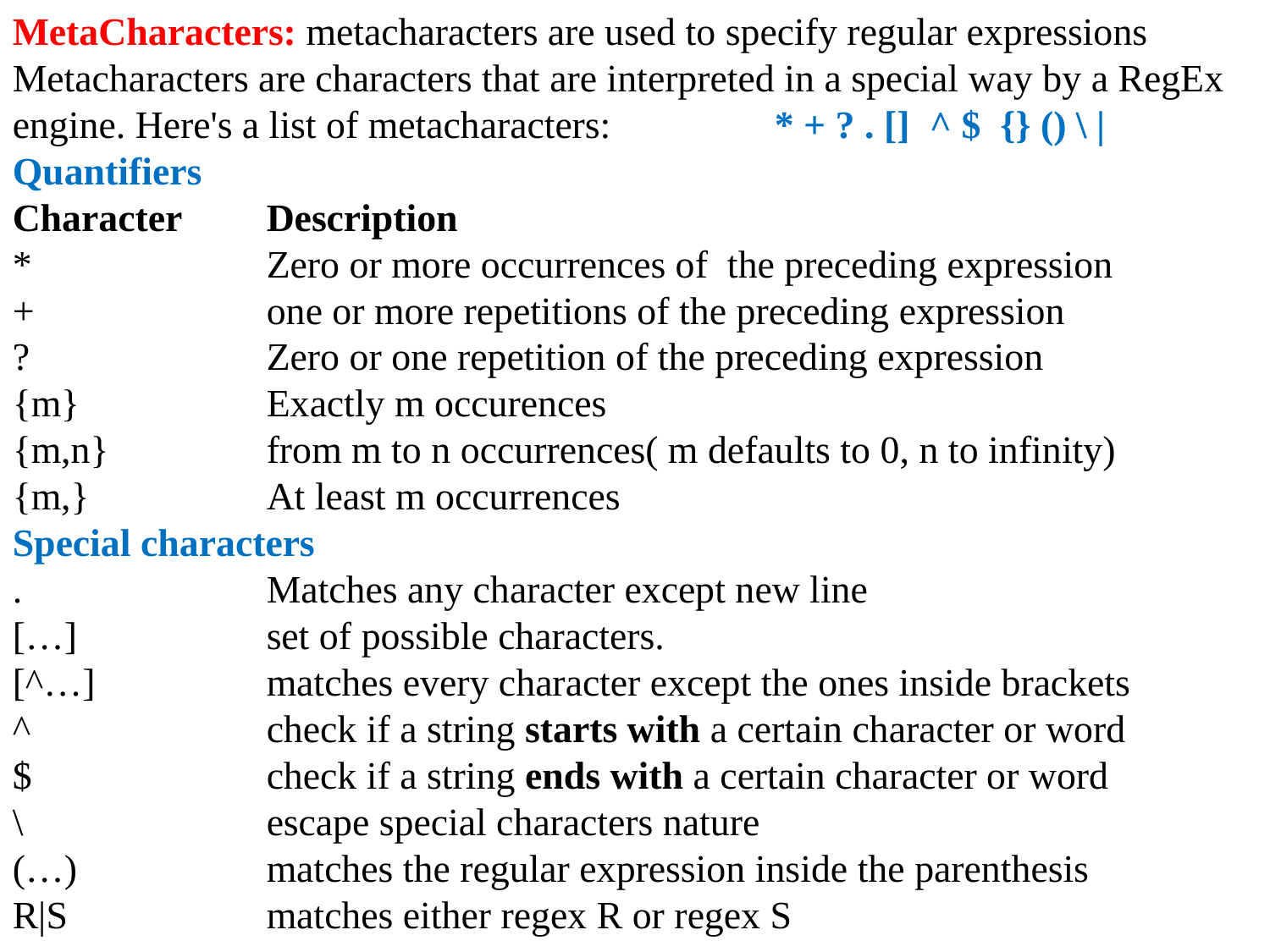

MetaCharacters: metacharacters are used to specify regular expressions
Metacharacters are characters that are interpreted in a special way by a RegEx engine. Here's a list of metacharacters: 		* + ? . []  ^ $  {} () \ |
Quantifiers
Character	Description
*		Zero or more occurrences of  the preceding expression
+		one or more repetitions of the preceding expression
?		Zero or one repetition of the preceding expression
{m}		Exactly m occurences
{m,n}		from m to n occurrences( m defaults to 0, n to infinity)
{m,}		At least m occurrences
Special characters
.		Matches any character except new line
[…]		set of possible characters.
[^…]		matches every character except the ones inside brackets
^		check if a string starts with a certain character or word
$		check if a string ends with a certain character or word
\		escape special characters nature
(…)		matches the regular expression inside the parenthesis
R|S		matches either regex R or regex S